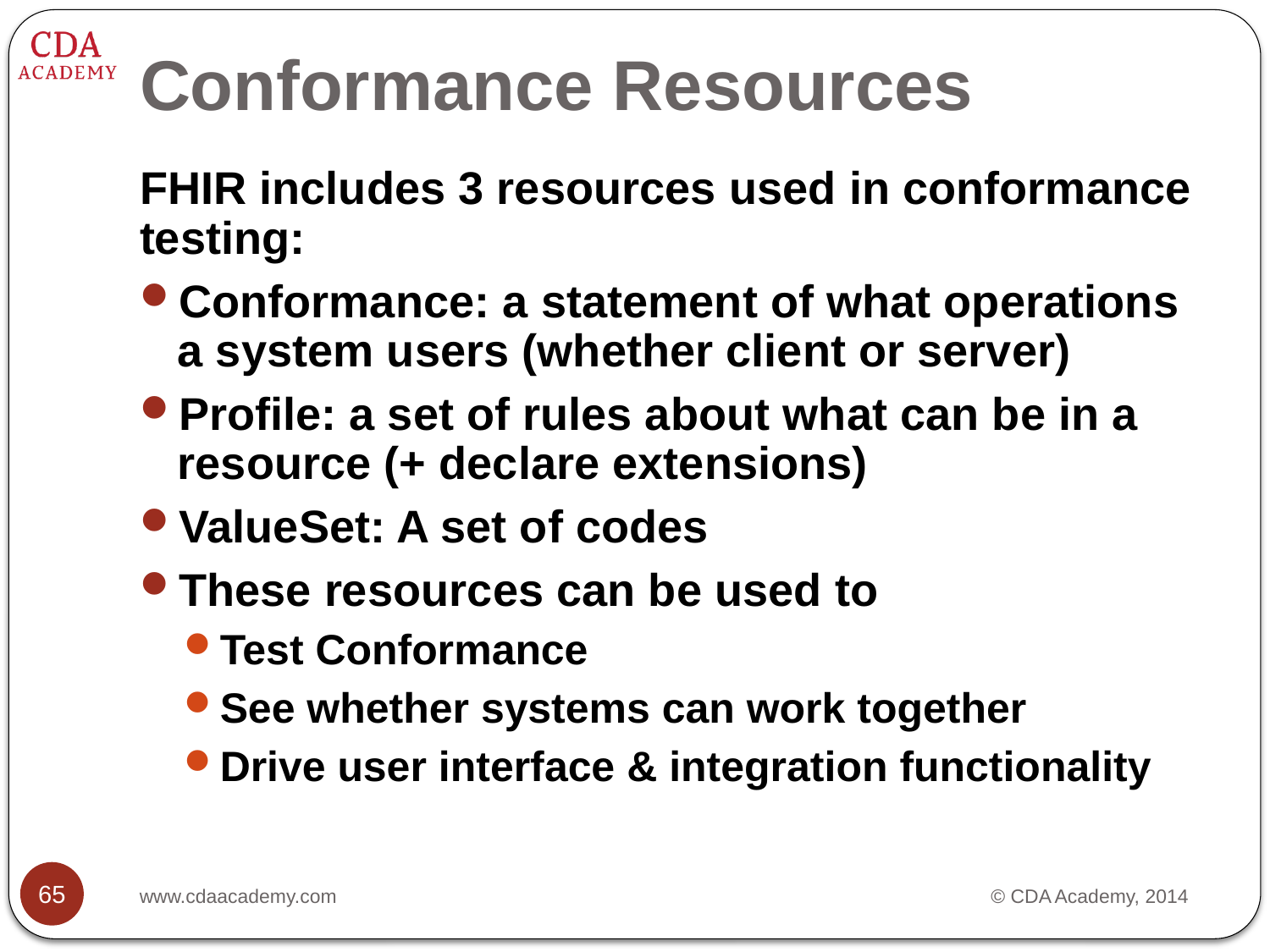

# Conformance Resources
FHIR includes 3 resources used in conformance testing:
Conformance: a statement of what operations a system users (whether client or server)
Profile: a set of rules about what can be in a resource (+ declare extensions)
ValueSet: A set of codes
These resources can be used to
Test Conformance
See whether systems can work together
Drive user interface & integration functionality
65
www.cdaacademy.com
© CDA Academy, 2014